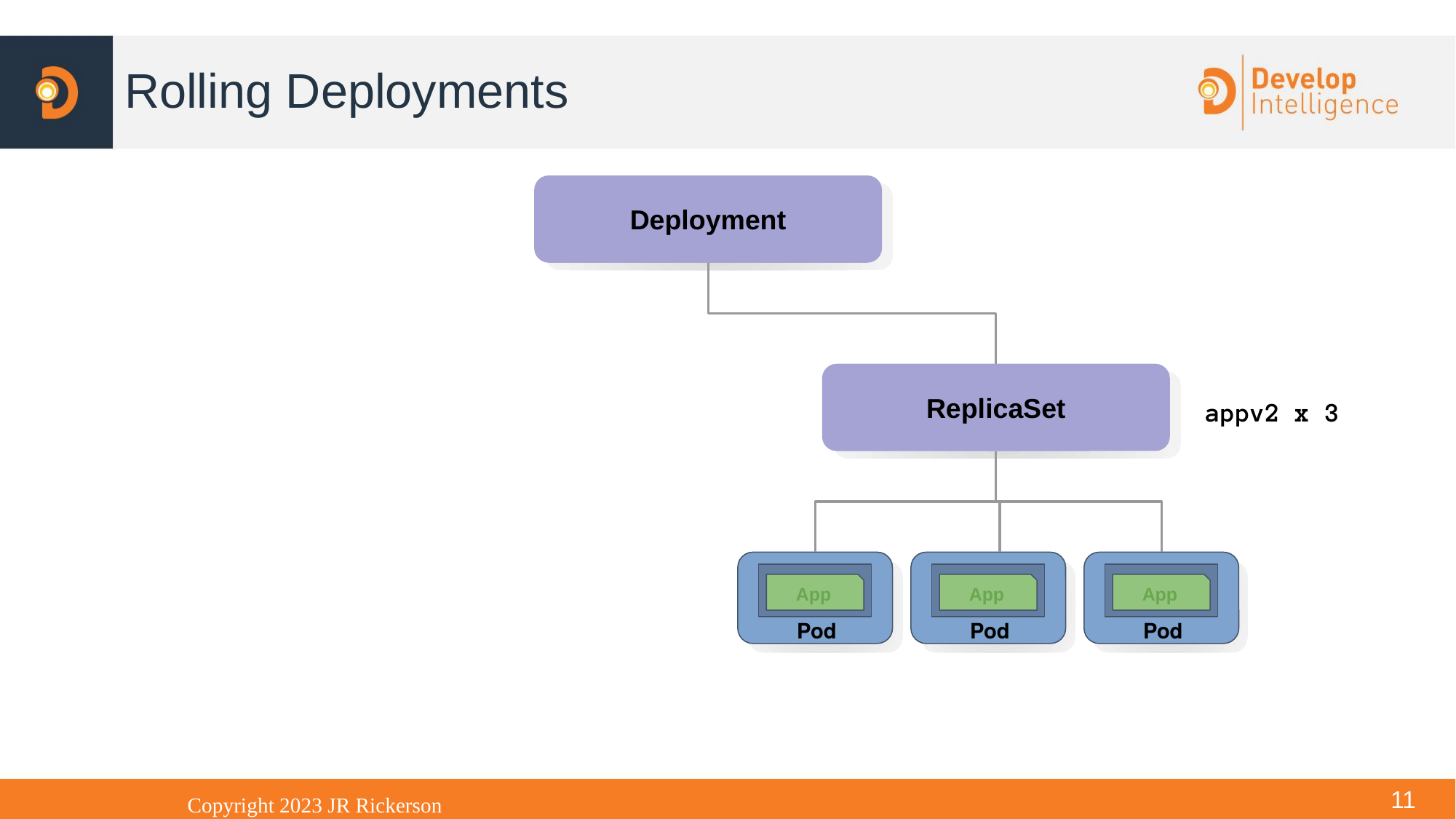

# Rolling Deployments

Deployment

ReplicaSet

appv2 x 3

App
Pod

App
Pod

App
Pod

11
Copyright 2023 JR Rickerson